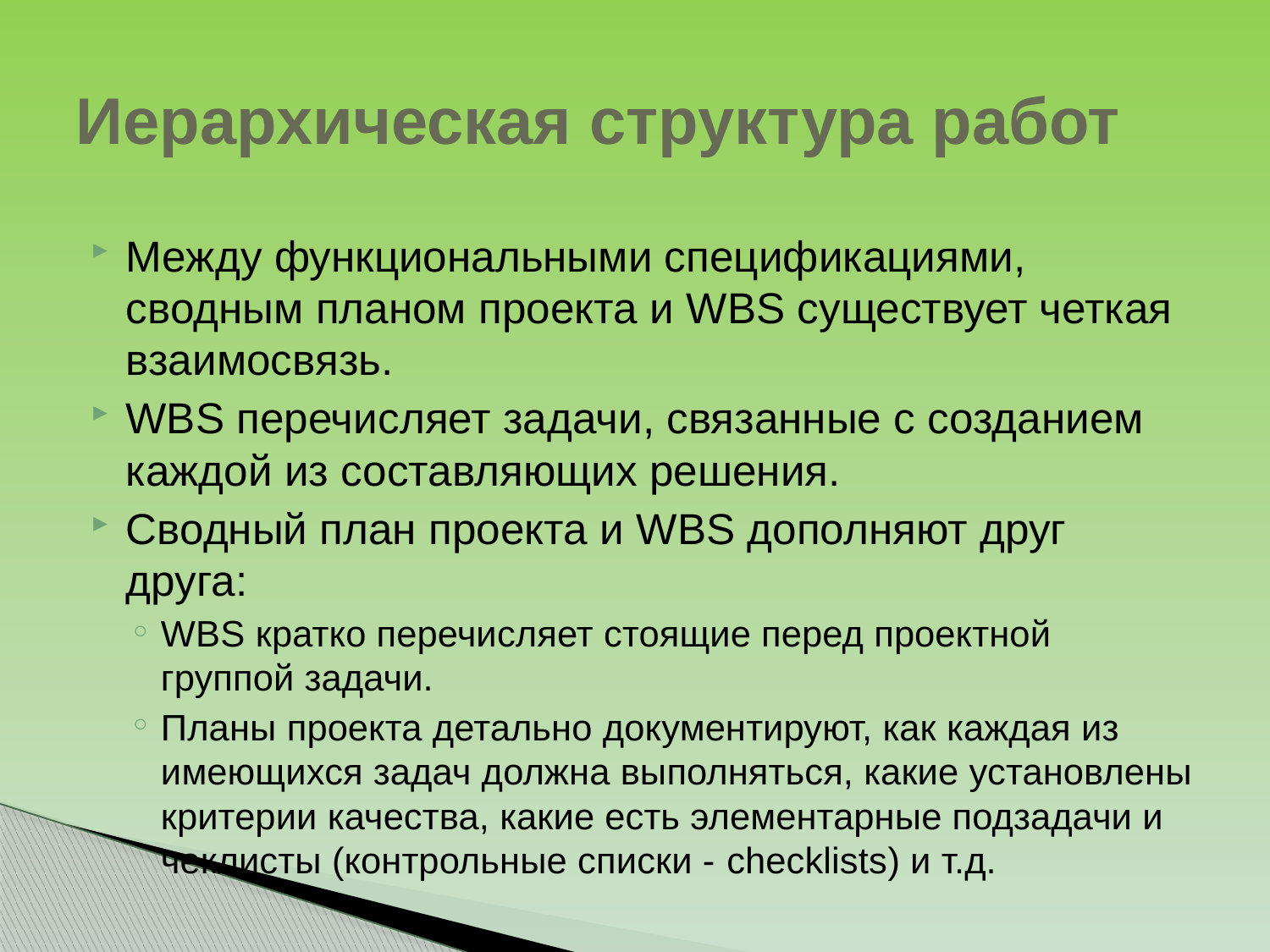

# Иерархическая структура работ
Между функциональными спецификациями, сводным планом проекта и WBS существует четкая взаимосвязь.
WBS перечисляет задачи, связанные с созданием каждой из составляющих решения.
Сводный план проекта и WBS дополняют друг друга:
WBS кратко перечисляет стоящие перед проектной группой задачи.
Планы проекта детально документируют, как каждая из имеющихся задач должна выполняться, какие установлены критерии качества, какие есть элементарные подзадачи и чеклисты (контрольные списки - checklists) и т.д.